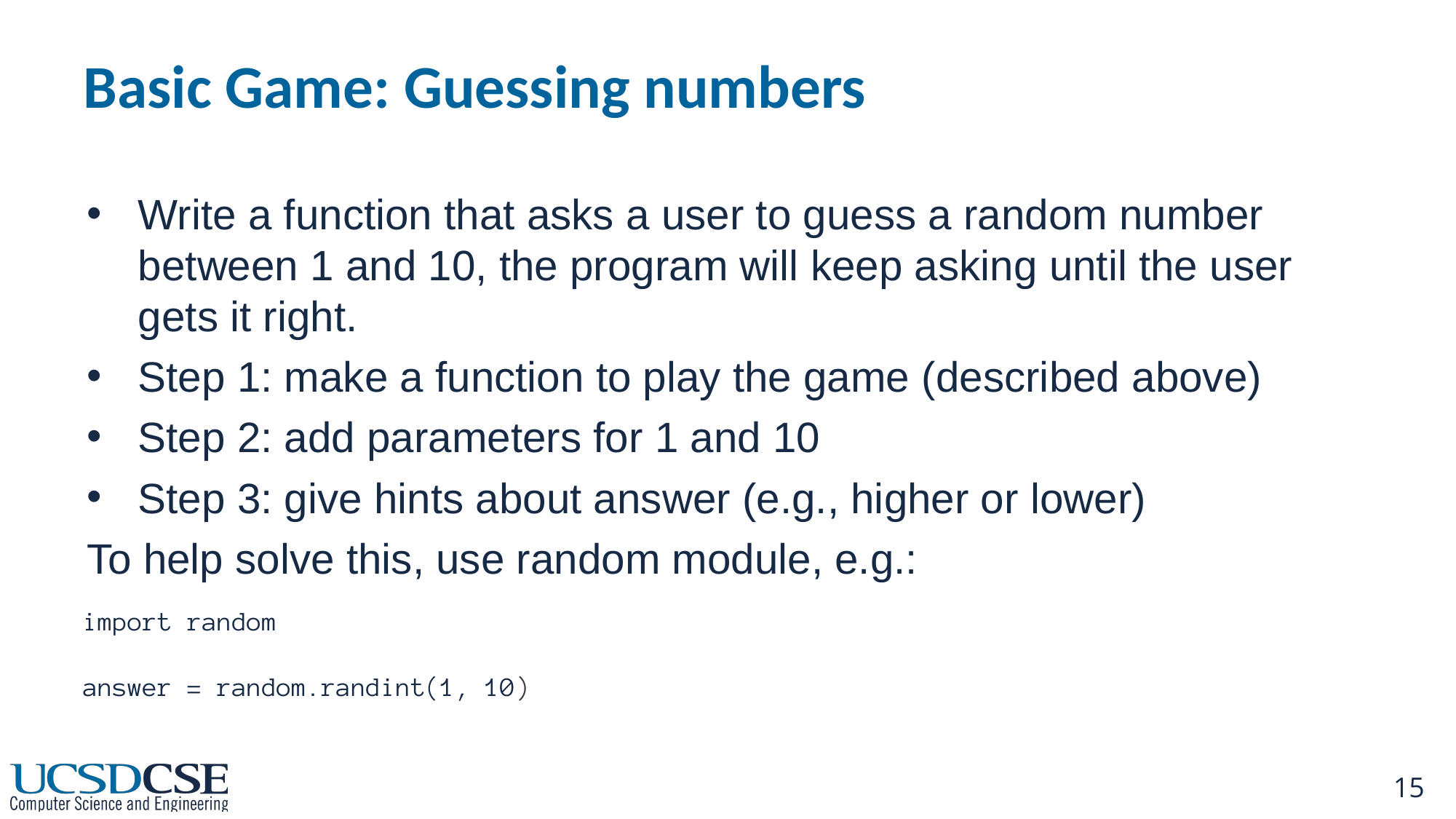

# Basic Game: Guessing numbers
Write a function that asks a user to guess a random number between 1 and 10, the program will keep asking until the user gets it right.
Step 1: make a function to play the game (described above)
Step 2: add parameters for 1 and 10
Step 3: give hints about answer (e.g., higher or lower)
To help solve this, use random module, e.g.:
import random

answer = random.randint(1, 10)